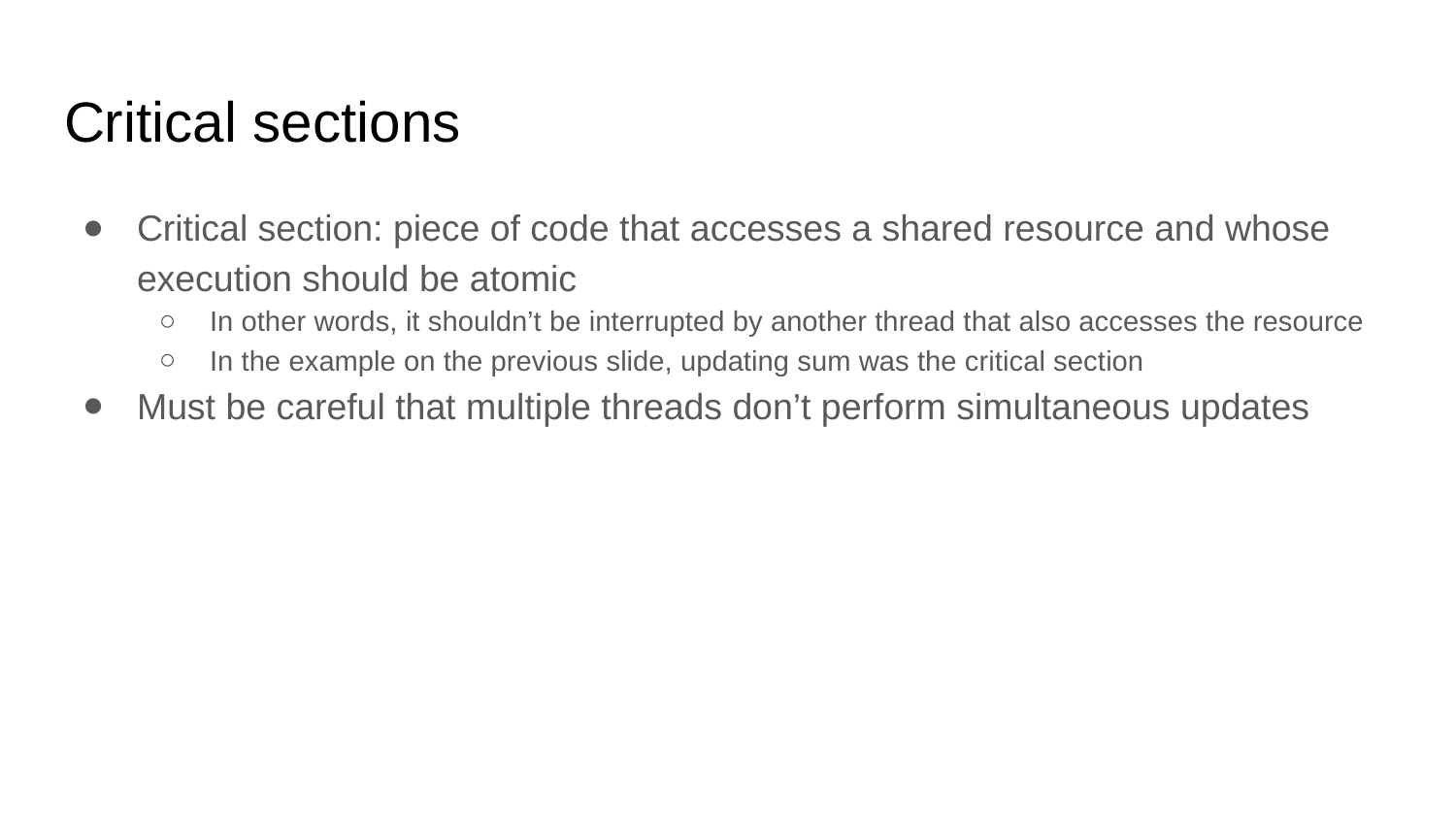

# Critical sections
Critical section: piece of code that accesses a shared resource and whose execution should be atomic
In other words, it shouldn’t be interrupted by another thread that also accesses the resource
In the example on the previous slide, updating sum was the critical section
Must be careful that multiple threads don’t perform simultaneous updates